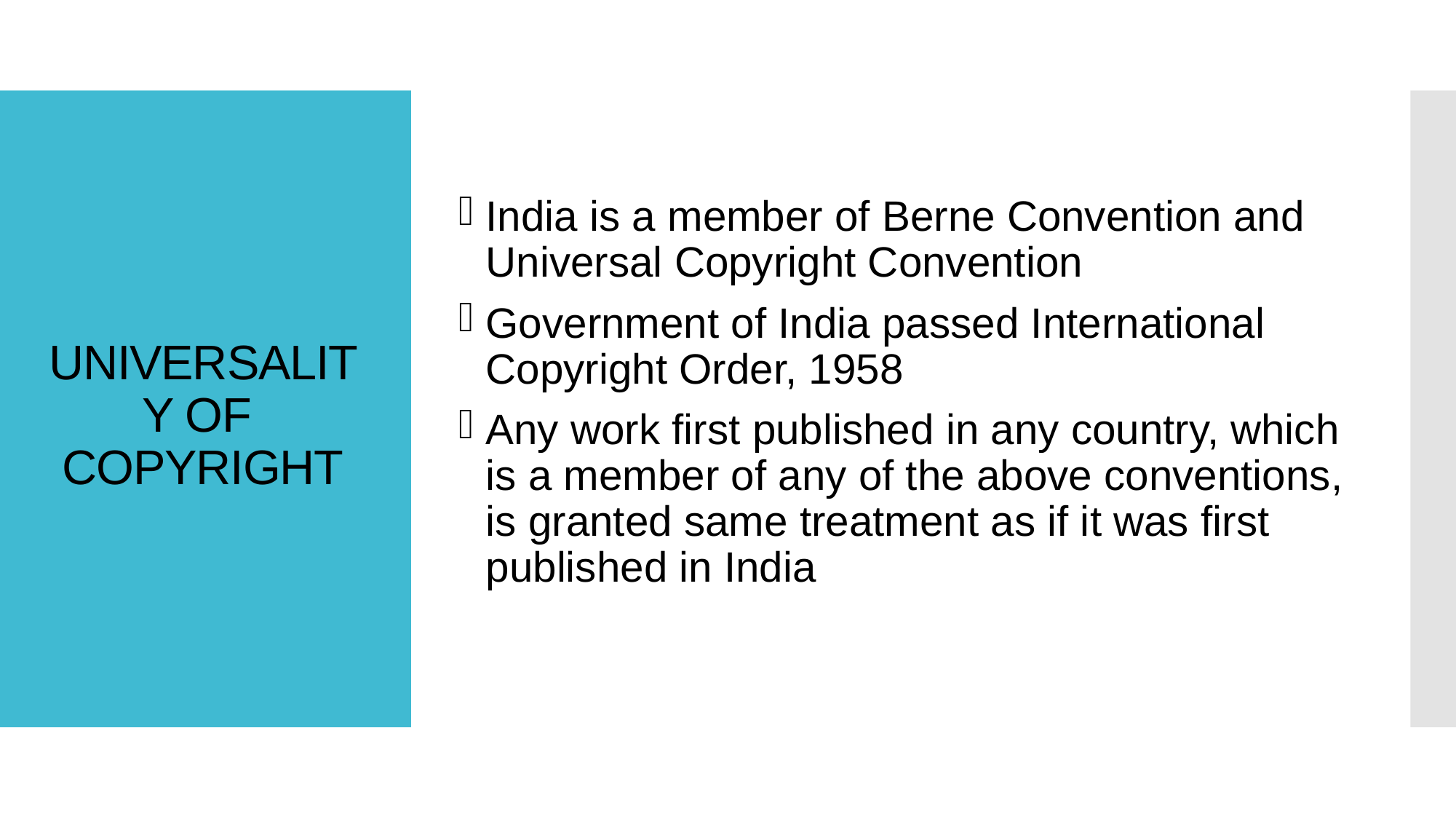

# UNIVERSALITY OF COPYRIGHT
India is a member of Berne Convention and Universal Copyright Convention
Government of India passed International Copyright Order, 1958
Any work first published in any country, which is a member of any of the above conventions, is granted same treatment as if it was first published in India